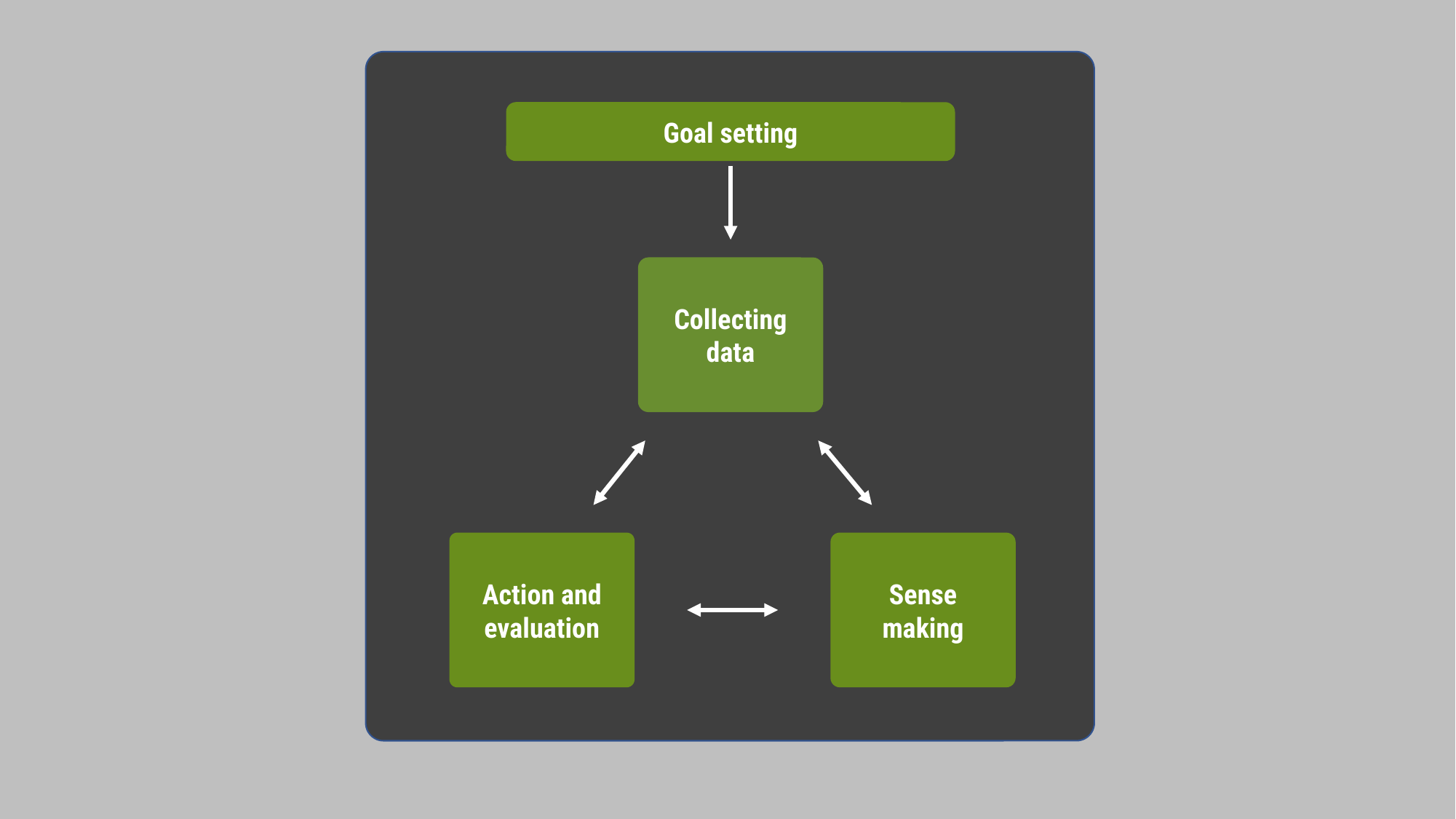

Goal setting
Collecting
data
Action and
evaluation
Sense
making